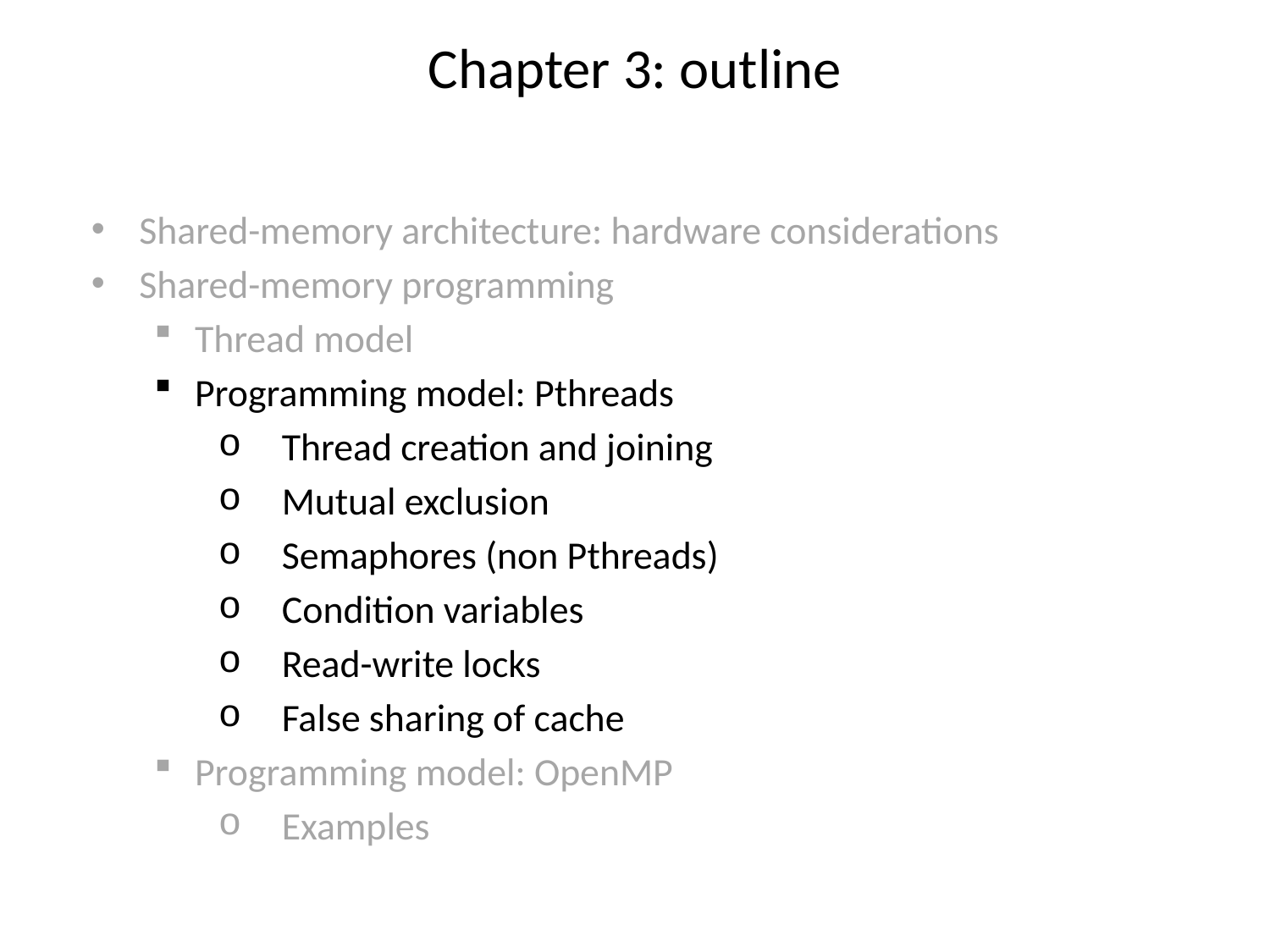

# Chapter 3: outline
Shared-memory architecture: hardware considerations
Shared-memory programming
Thread model
Programming model: Pthreads
Thread creation and joining
Mutual exclusion
Semaphores (non Pthreads)
Condition variables
Read-write locks
False sharing of cache
Programming model: OpenMP
Examples